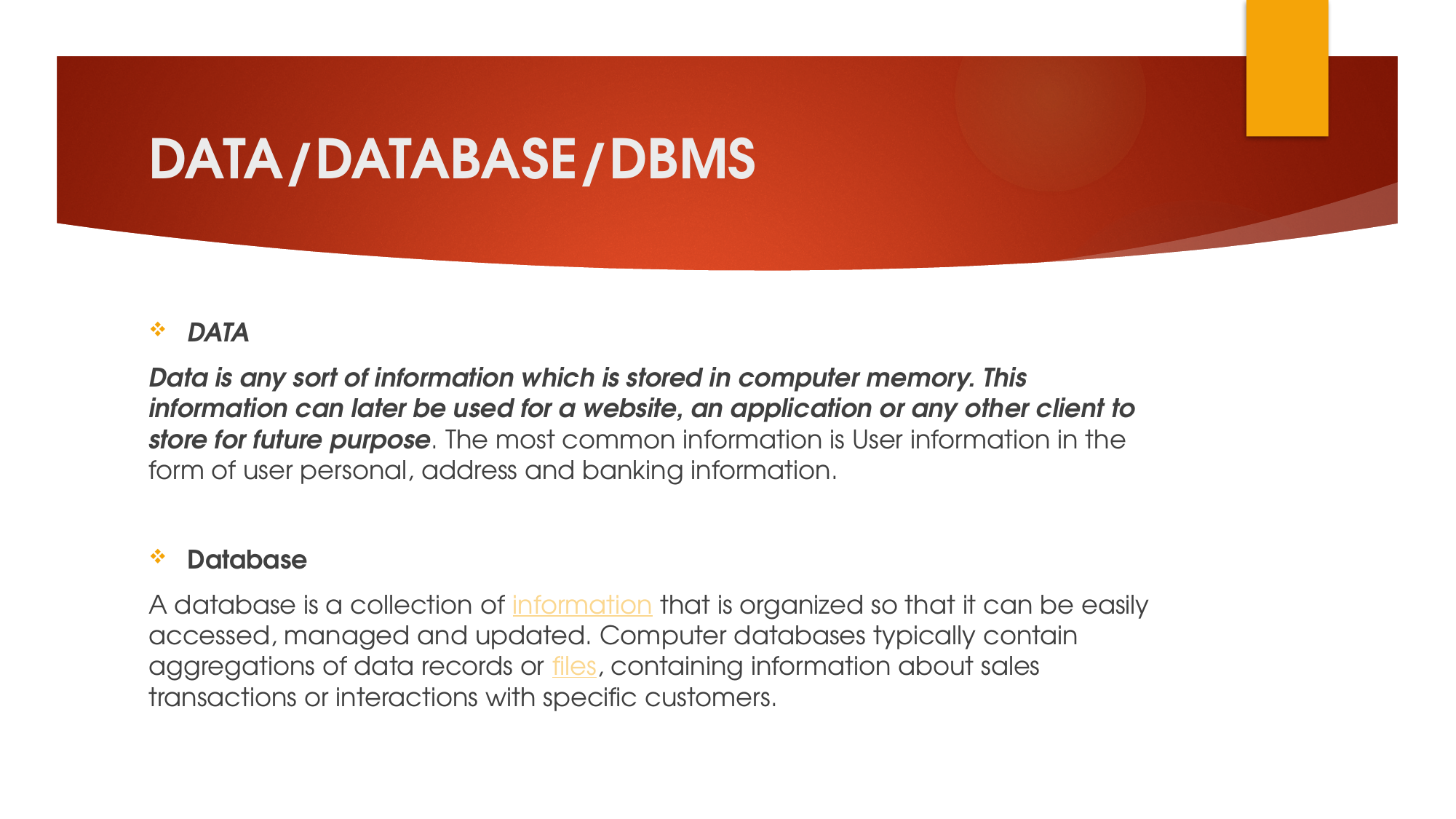

# DATA/DATABASE/DBMS
DATA
Data is any sort of information which is stored in computer memory. This information can later be used for a website, an application or any other client to store for future purpose. The most common information is User information in the form of user personal, address and banking information.

Database
A database is a collection of information that is organized so that it can be easily accessed, managed and updated. Computer databases typically contain aggregations of data records or files, containing information about sales transactions or interactions with specific customers.